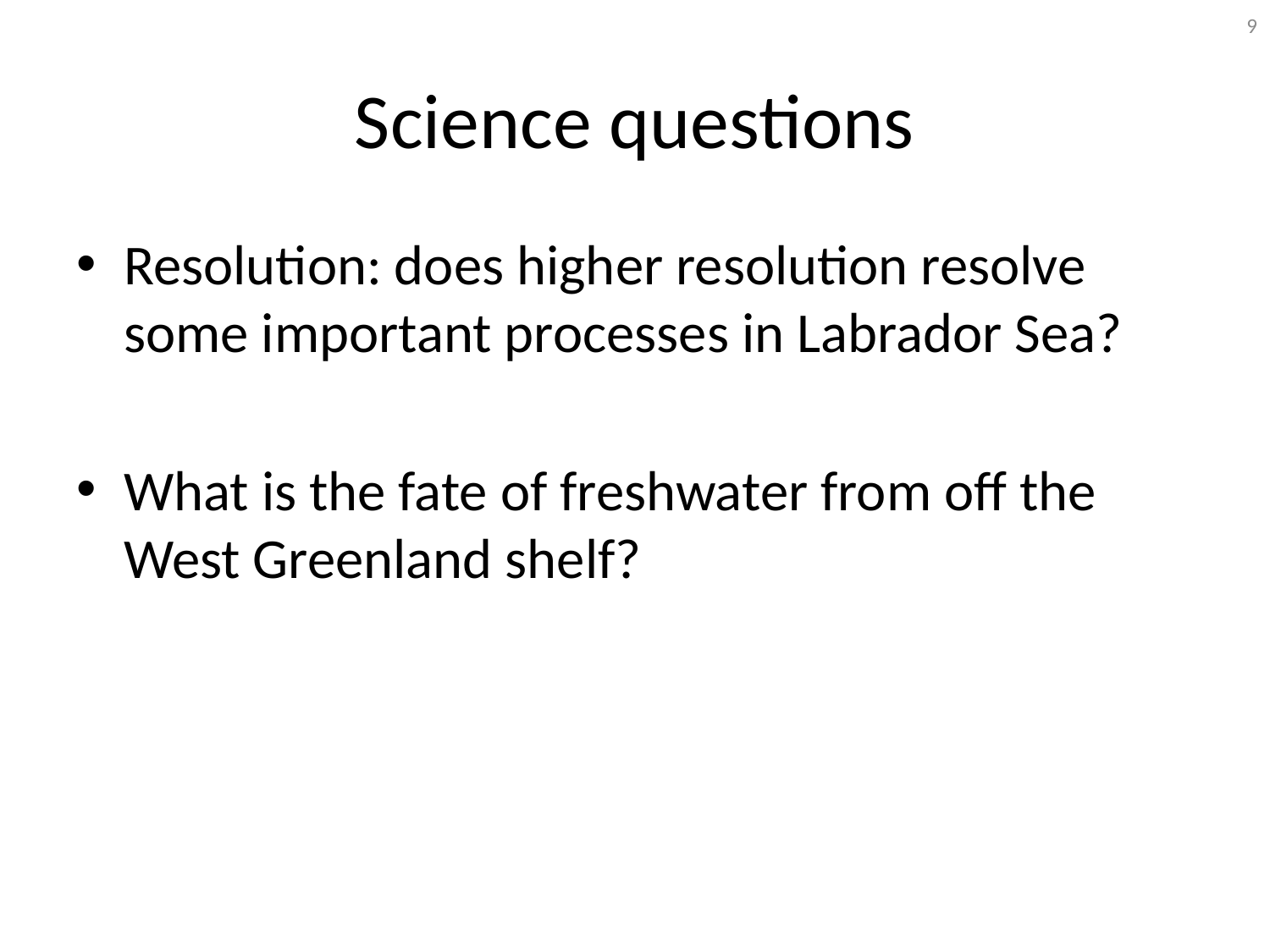

9
# Science questions
Resolution: does higher resolution resolve some important processes in Labrador Sea?

What is the fate of freshwater from off the West Greenland shelf?